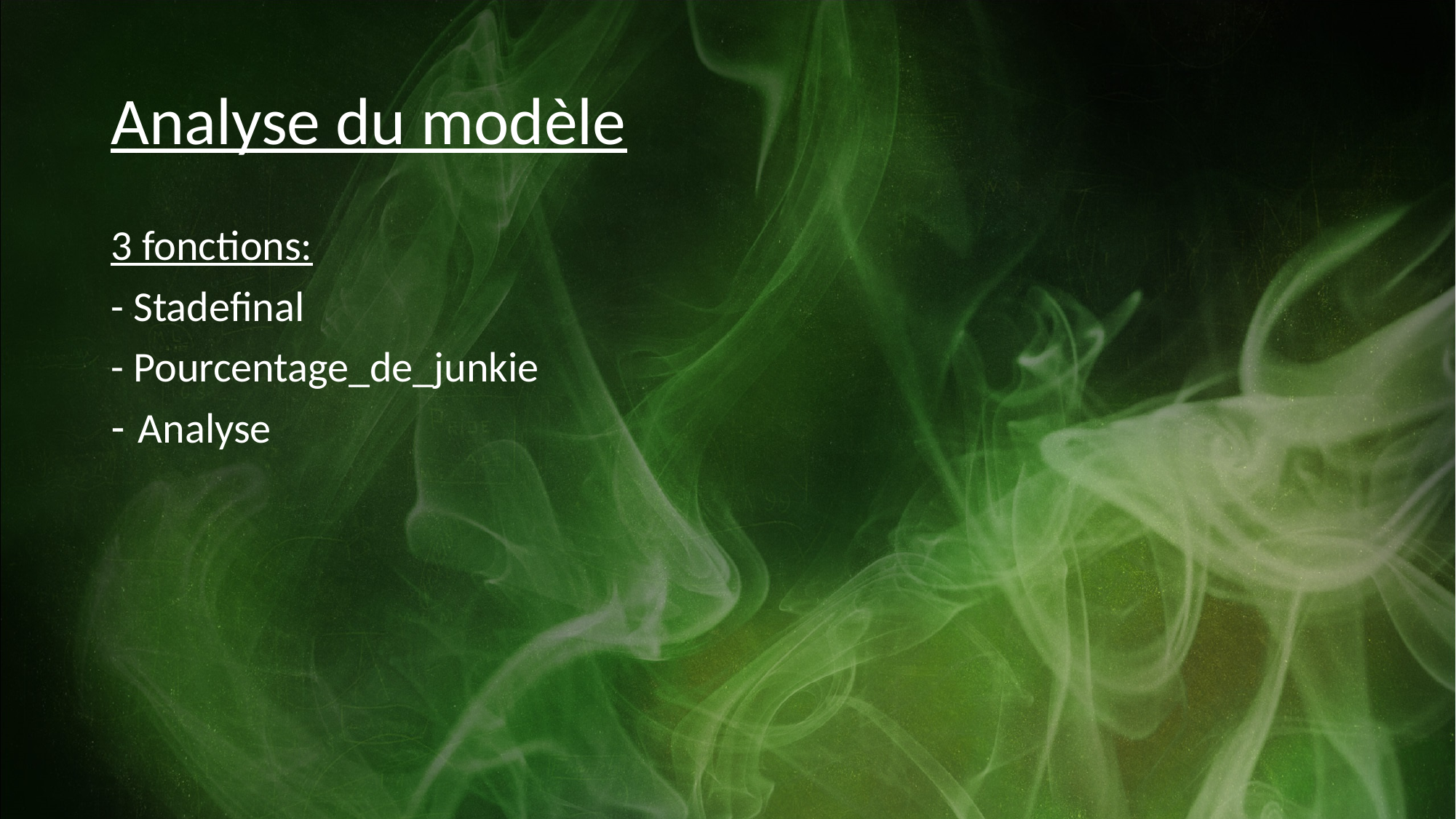

# Analyse du modèle
3 fonctions:
- Stadefinal
- Pourcentage_de_junkie
Analyse